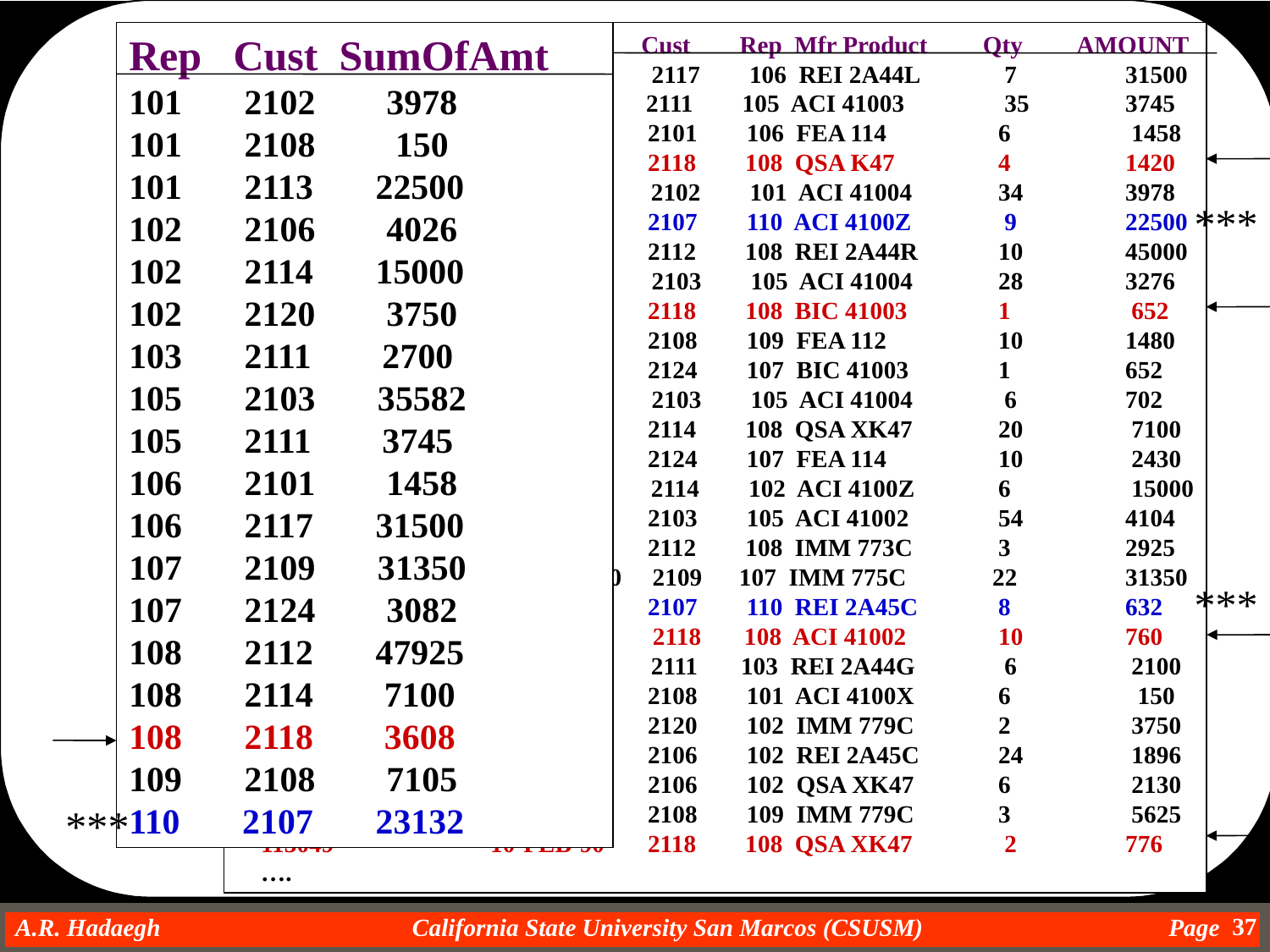

Rep   Cust  SumOfAmt
101       2102        3978
101       2108         150
101       2113       22500
102       2106        4026
102       2114       15000
102       2120        3750
103       2111        2700
105       2103       35582
105       2111        3745
106       2101        1458
106       2117       31500
107       2109       31350
107       2124        3082
108       2112       47925
108       2114        7100
108       2118        3608
109       2108        7105
110       2107       23132
 ORDER_NUM        ORDER_DATE      Cust        Rep  Mfr Product         Qty         AMOUNT
    112961		 17-DEC-89      2117        106  REI 2A44L         	 7           	31500
    113012 		11-JAN-90       2111        105  ACI 41003        	 35         	3745
    112989 		03-JAN-90       2101        106  FEA 114            	6      	 1458
    113051 		10-FEB-90       2118        108  QSA K47            	4       	1420
    112968 		12-OCT-89       2102        101  ACI 41004         	34       	3978
    113036 		30-JAN-90       2107        110  ACI 4100Z         	 9      	22500
    113045 		02-FEB-90       2112        108  REI 2A44R         	10      	45000
    112963 		17-DEC-89       2103        105  ACI 41004        	28       	3276
    113013 		14-JAN-90       2118        108  BIC 41003          	1       	 652
    113058 		23-FEB-90       2108        109  FEA 112           	10       	1480
    112997 		08-JAN-90       2124        107  BIC 41003          	1        	652
    112983 		27-DEC-89       2103        105  ACI 41004         	 6        	702
    113024 		20-JAN-90       2114        108  QSA XK47          	20      	 7100
    113062 		24-FEB-90       2124        107  FEA 114           	10      	 2430
    112979 		12-OCT-89       2114        102  ACI 4100Z          	6     	 15000
    113027 		22-JAN-90       2103        105  ACI 41002         	54       	4104
   113007 		08-JAN-90       2112        108  IMM 773C           	3       	2925
    113069		 02-MAR-90     2109      107  IMM 775C              22      	31350
    113034 		29-JAN-90       2107        110  REI 2A45C          	8        	632
    112992 		04-NOV-89       2118       108  ACI 41002         	10       	760
    112975 		12-OCT-89       2111       103  REI 2A44G         	 6      	 2100
    113055 		15-FEB-90       2108        101  ACI 4100X          	6      	  150
    113048 		10-FEB-90       2120        102  IMM 779C           	2      	 3750
    112993 		04-JAN-89       2106        102  REI 2A45C         	24      	 1896
    113065		27-FEB-90       2106        102  QSA XK47           	6      	 2130
    113003 		25-JAN-90       2108        109  IMM 779C           	3      	 5625
    113049 		10-FEB-90       2118        108  QSA XK47          	 2        	776
    ….

***

***

***

37